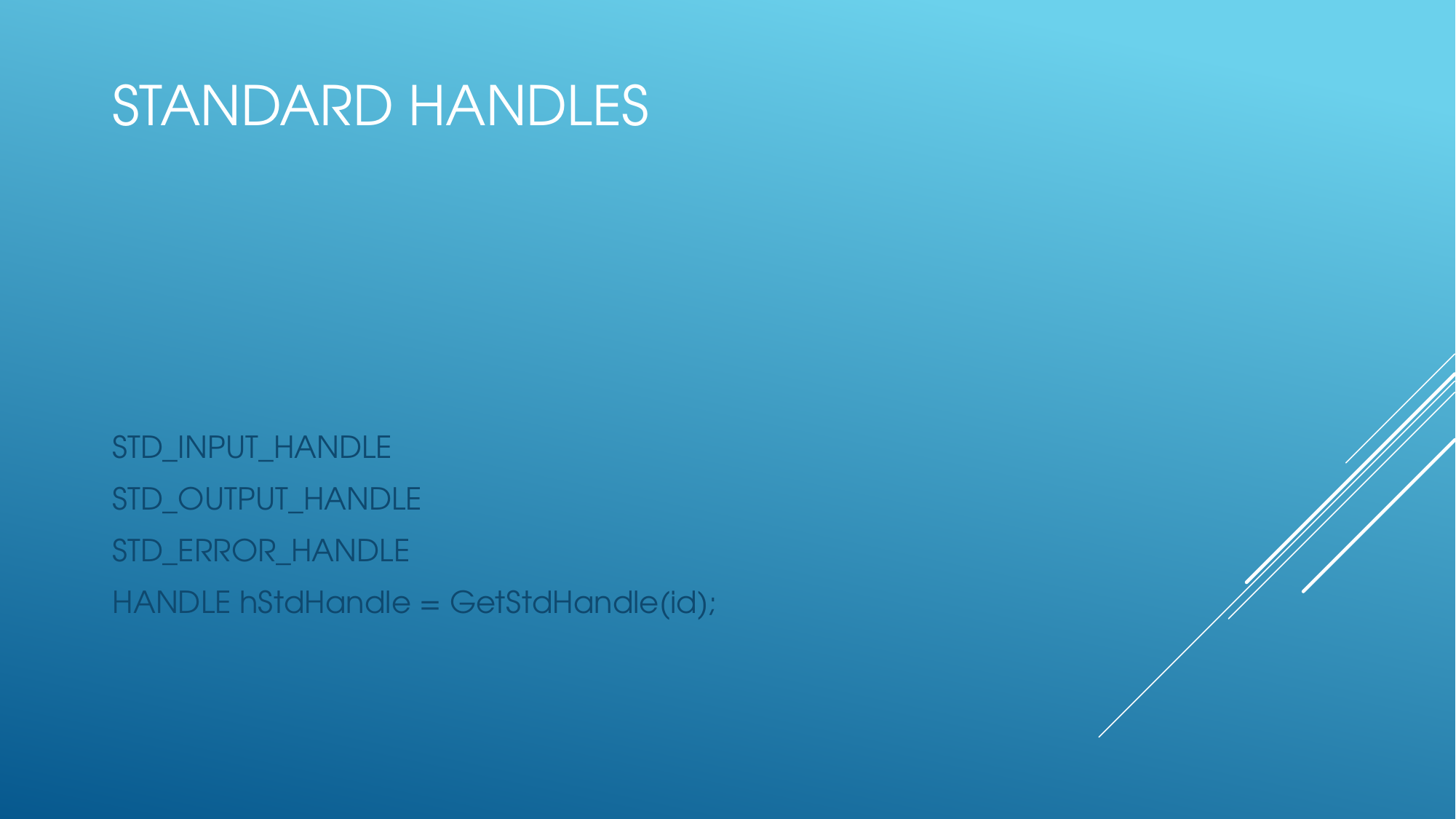

# Standard HANDLEs
STD_INPUT_HANDLE
STD_OUTPUT_HANDLE
STD_ERROR_HANDLE
HANDLE hStdHandle = GetStdHandle(id);